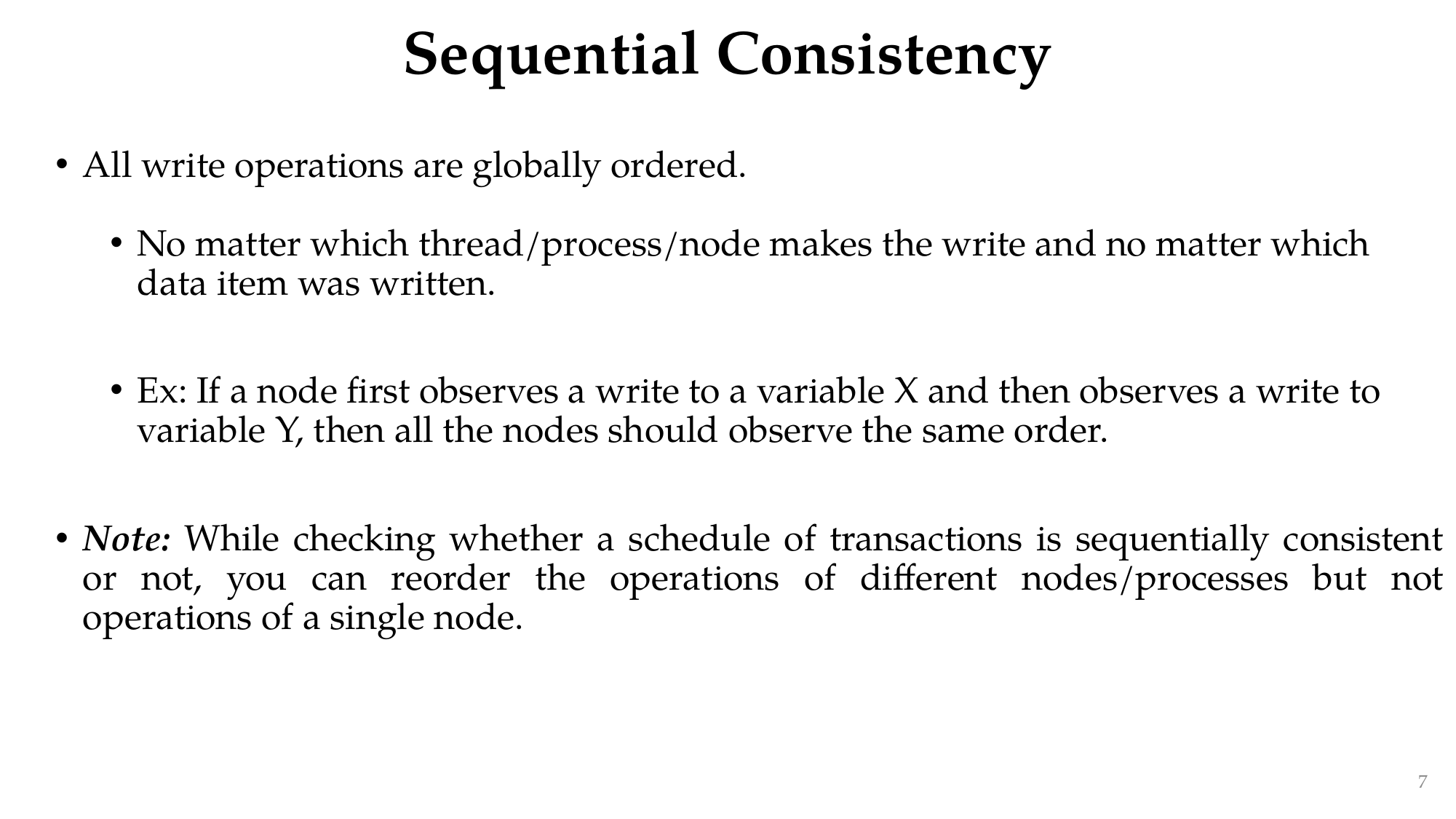

# Sequential Consistency
All write operations are globally ordered.

No matter which thread/process/node makes the write and no matter which data item was written.

Ex: If a node first observes a write to a variable X and then observes a write to variable Y, then all the nodes should observe the same order.

Note: While checking whether a schedule of transactions is sequentially consistent or not, you can reorder the operations of different nodes/processes but not operations of a single node.

7